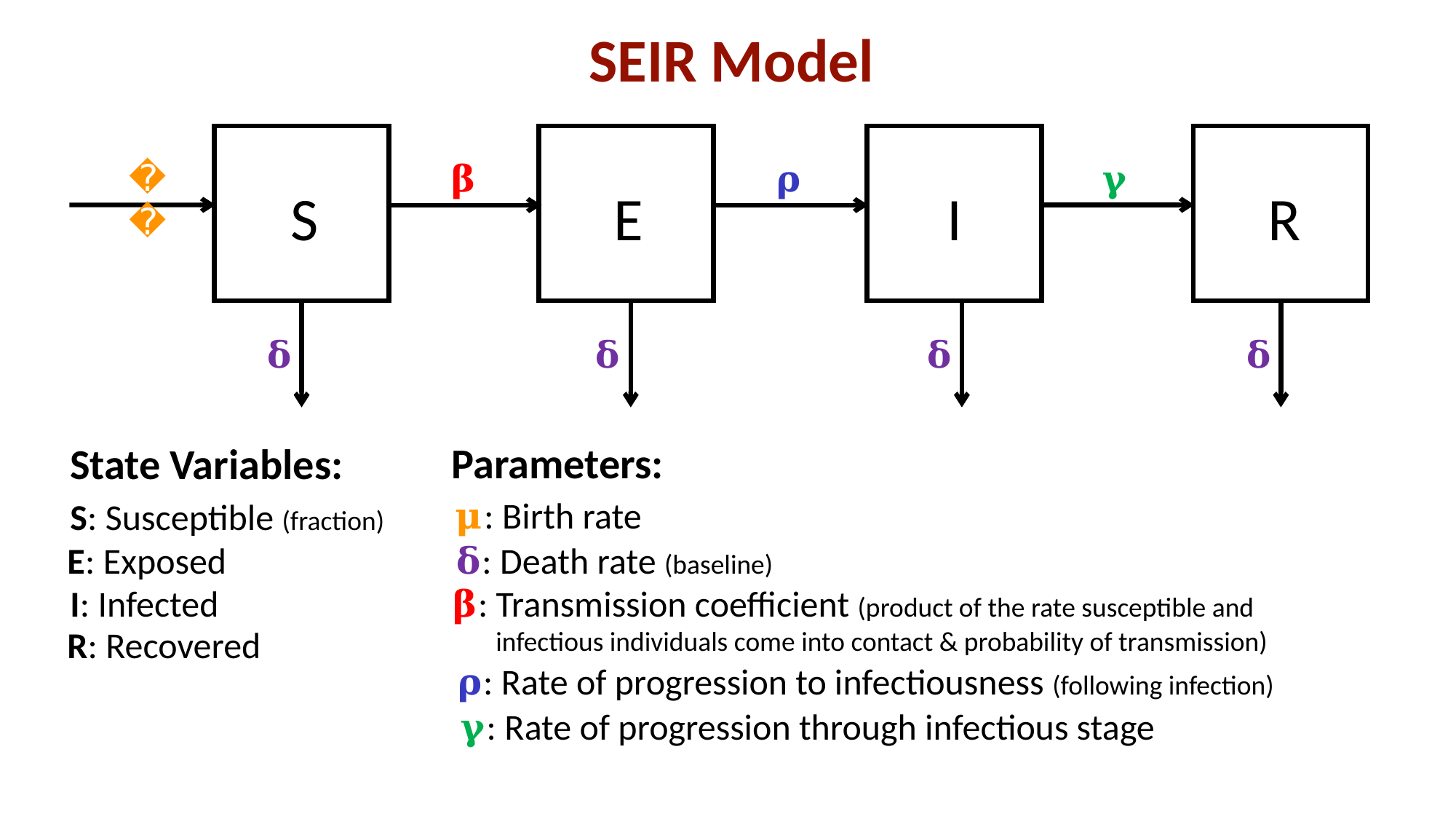

SEIR Model

R

S

E

I
𝛍
𝛄
𝛃
𝛒
𝛅
𝛅
𝛅
𝛅
Parameters:
𝛍: Birth rate
𝛅: Death rate (baseline)
𝛃: Transmission coefficient (product of the rate susceptible and
       infectious individuals come into contact & probability of transmission)
𝛒: Rate of progression to infectiousness (following infection)
𝛄: Rate of progression through infectious stage
State Variables:
S: Susceptible (fraction)
E: Exposed
I: Infected
R: Recovered